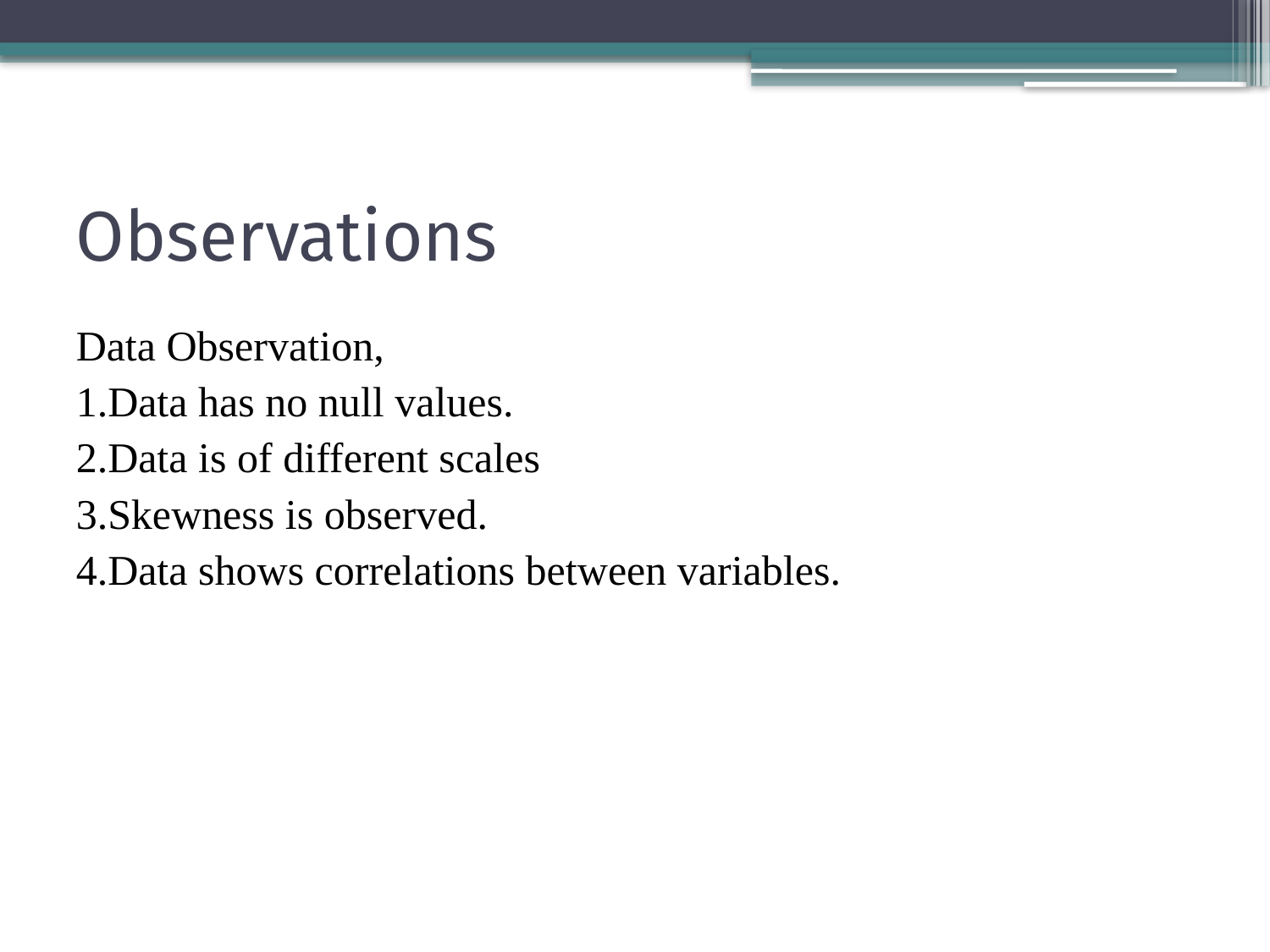

# Observations
Data Observation,
1.Data has no null values.
2.Data is of different scales
3.Skewness is observed.
4.Data shows correlations between variables.